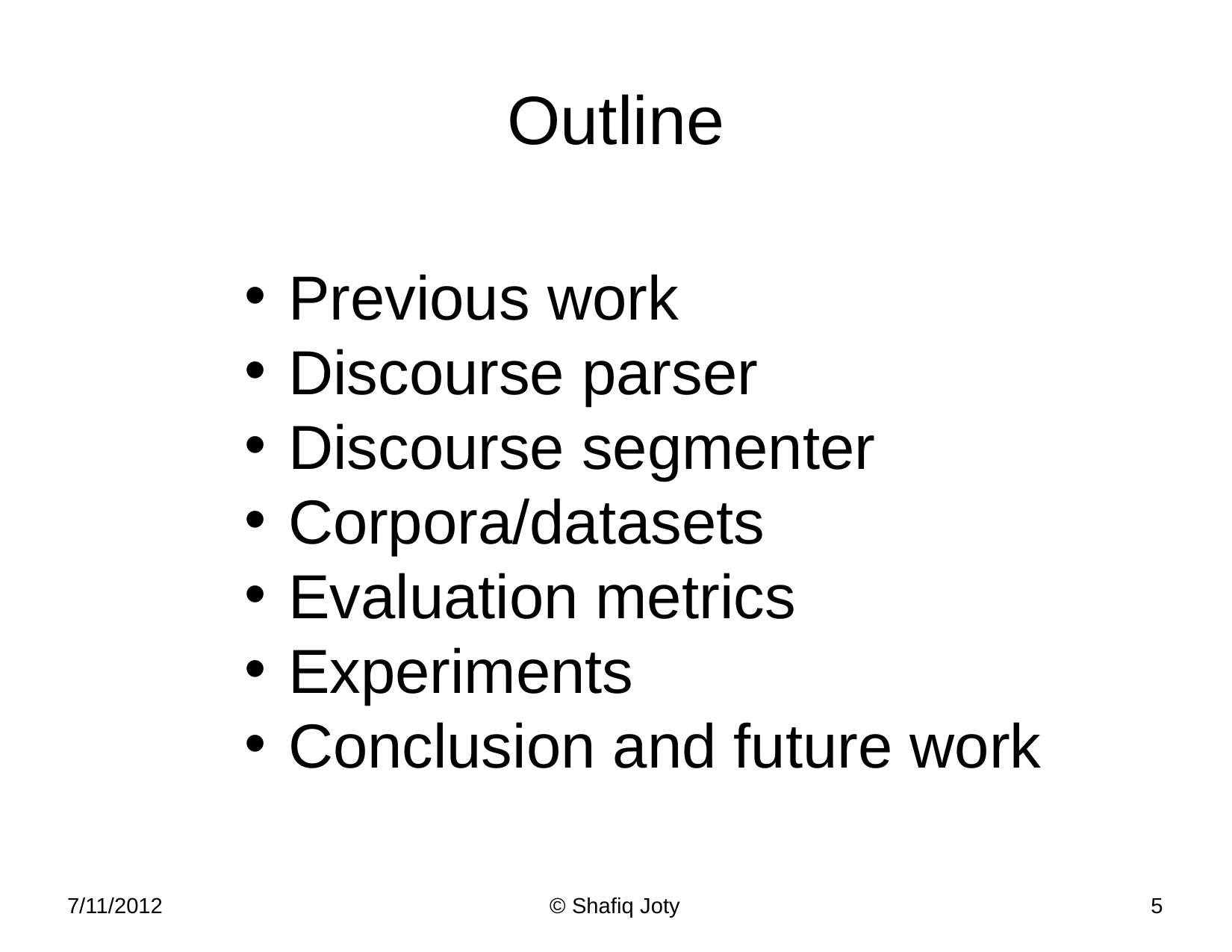

# Outline
 Previous work
 Discourse parser
 Discourse segmenter
 Corpora/datasets
 Evaluation metrics
 Experiments
 Conclusion and future work
7/11/2012
© Shafiq Joty
5